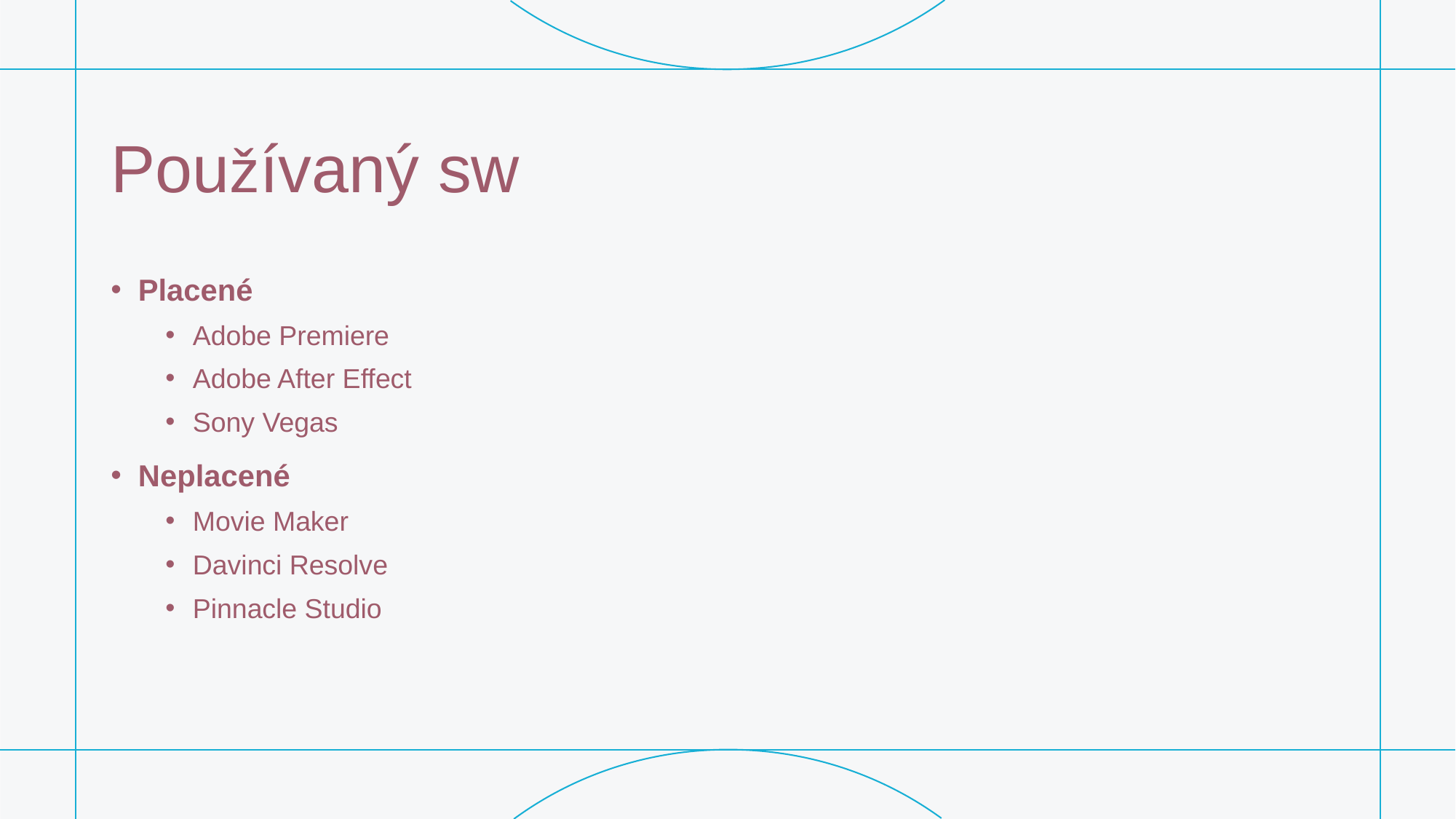

# Používaný sw
Placené
Adobe Premiere
Adobe After Effect
Sony Vegas
Neplacené
Movie Maker
Davinci Resolve
Pinnacle Studio